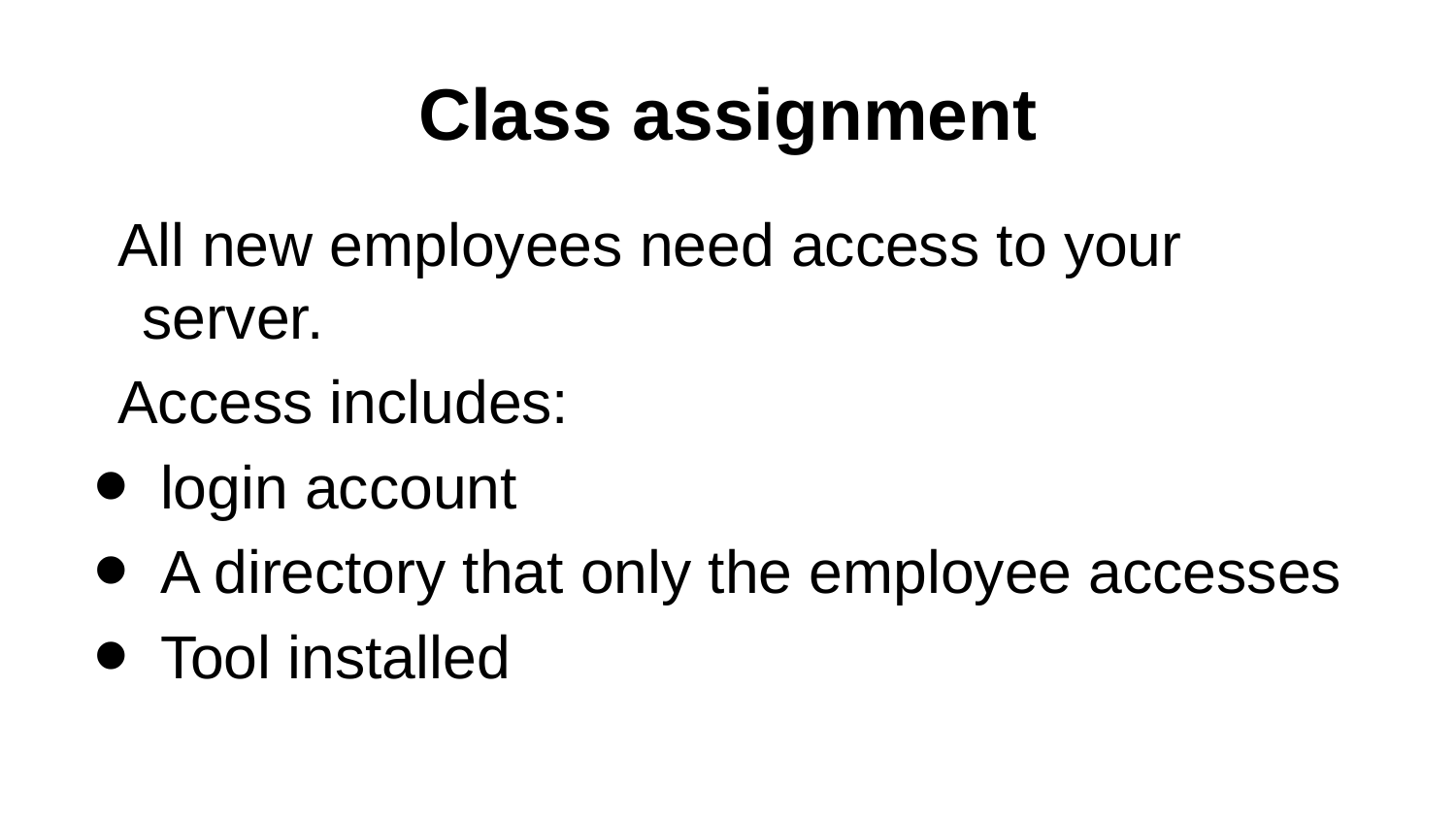

# Class assignment
All new employees need access to your server.
Access includes:
login account
A directory that only the employee accesses
Tool installed